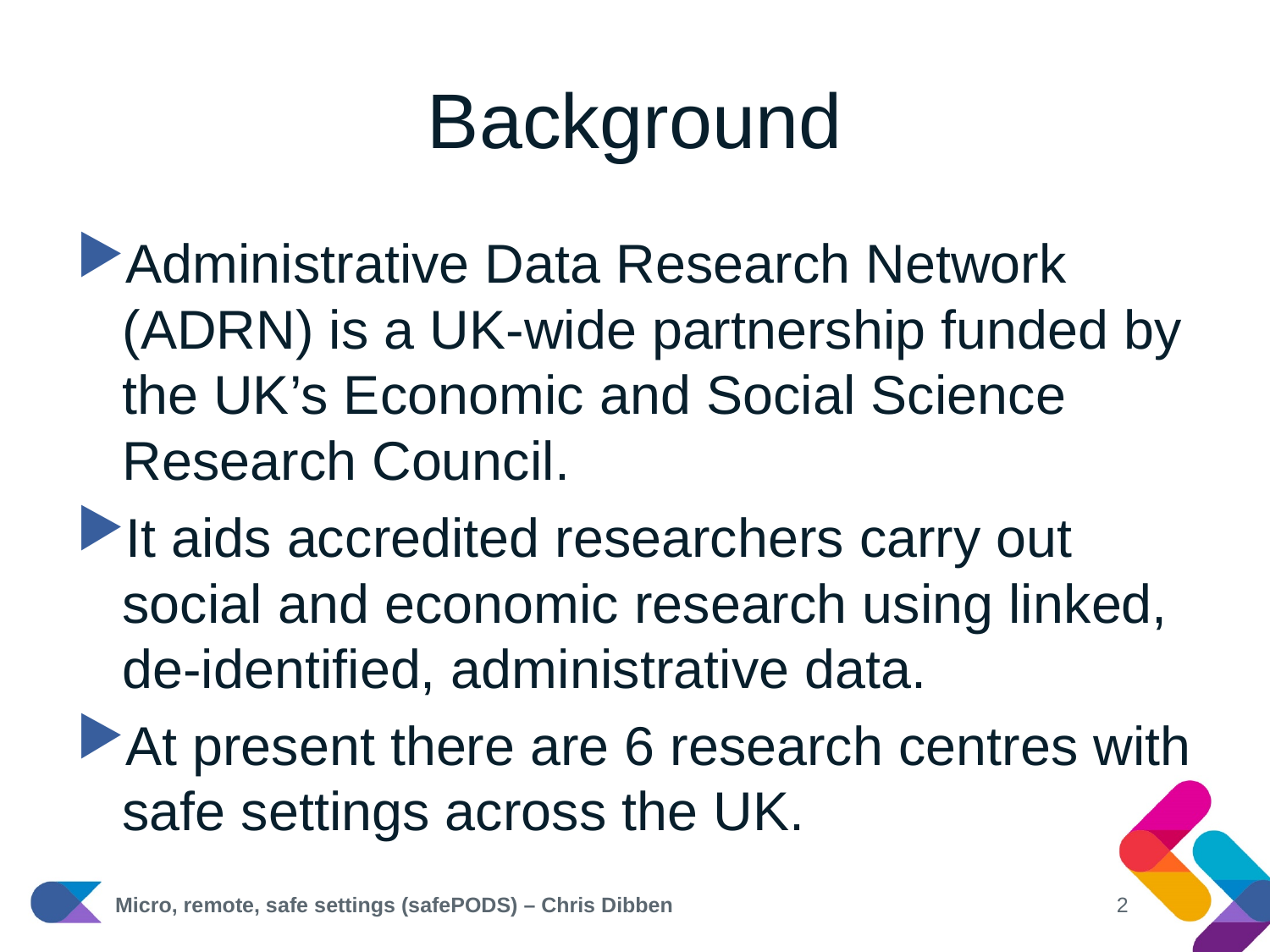

# Background
Administrative Data Research Network (ADRN) is a UK-wide partnership funded by the UK’s Economic and Social Science Research Council.
It aids accredited researchers carry out social and economic research using linked, de-identified, administrative data.
At present there are 6 research centres with safe settings across the UK.
2
Micro, remote, safe settings (safePODS) – Chris Dibben